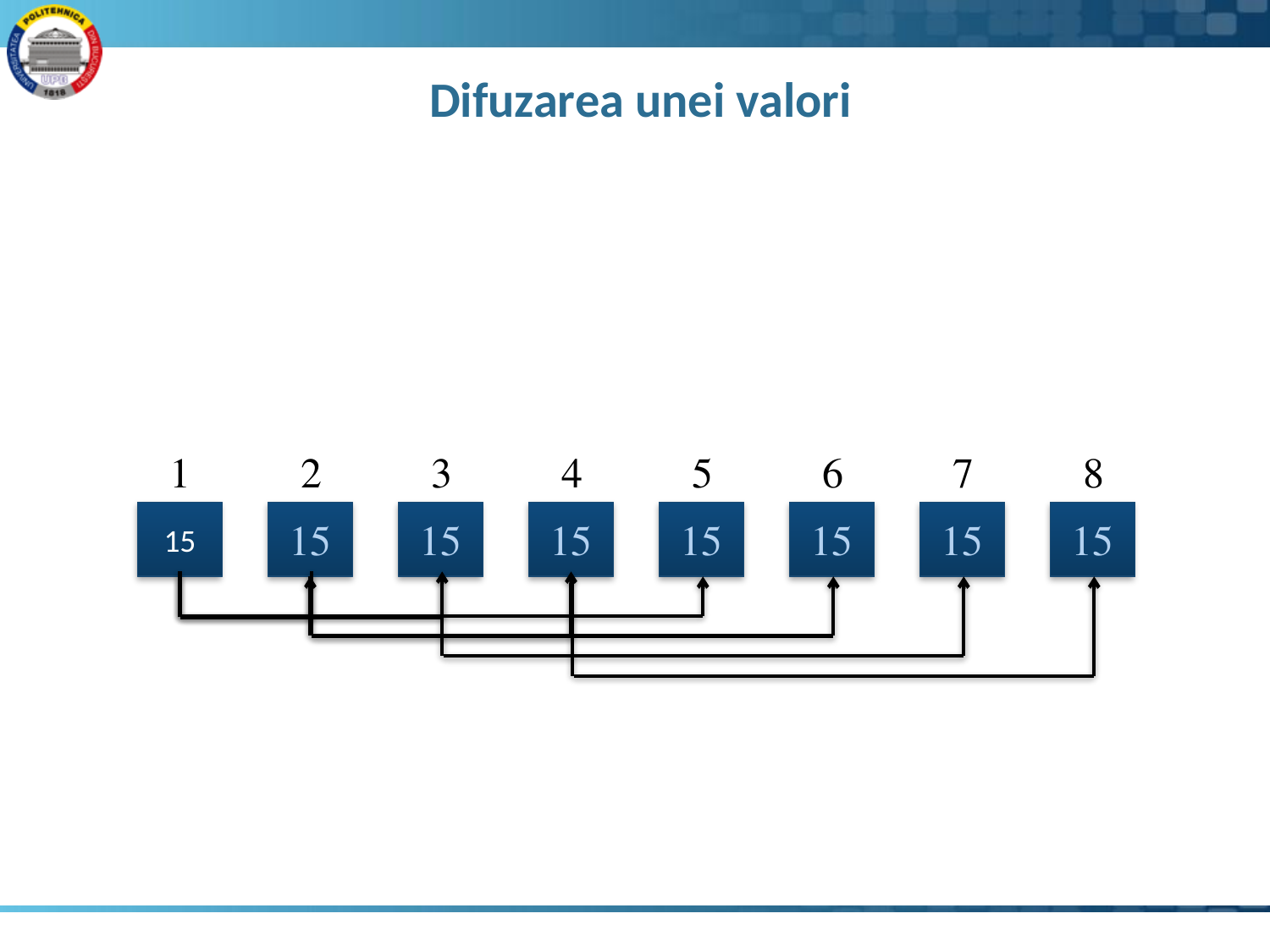

# Difuzarea unei valori
1
2
3
4
5
6
7
8
15

15
15
15
15
15
15
15